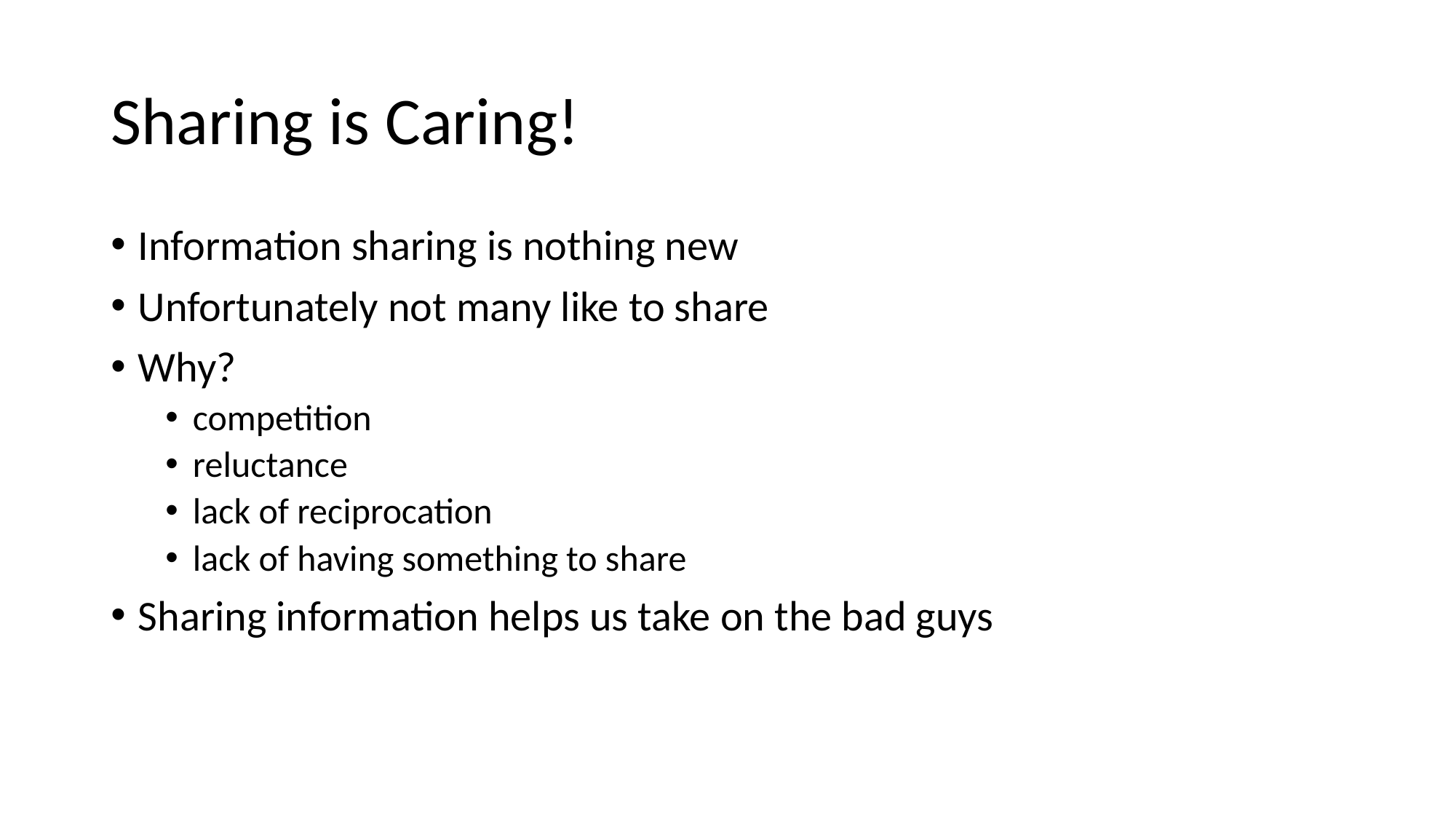

# Sharing is Caring!
Information sharing is nothing new
Unfortunately not many like to share
Why?
competition
reluctance
lack of reciprocation
lack of having something to share
Sharing information helps us take on the bad guys